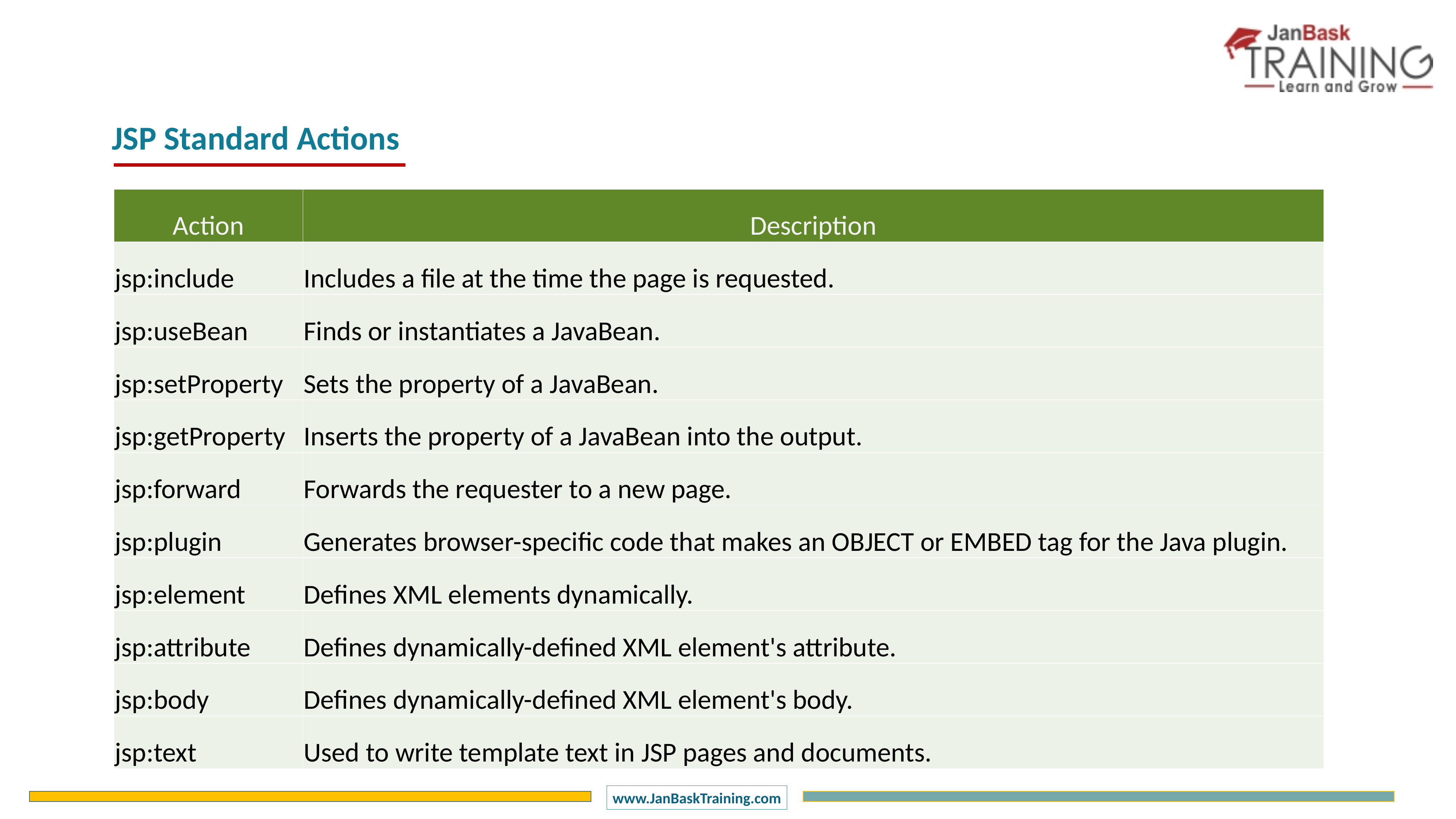

JSP Standard Actions

| Action | Description |
| --- | --- |
| jsp:include | Includes a file at the time the page is requested. |
| jsp:useBean | Finds or instantiates a JavaBean. |
| jsp:setProperty | Sets the property of a JavaBean. |
| jsp:getProperty | Inserts the property of a JavaBean into the output. |
| jsp:forward | Forwards the requester to a new page. |
| jsp:plugin | Generates browser-specific code that makes an OBJECT or EMBED tag for the Java plugin. |
| jsp:element | Defines XML elements dynamically. |
| jsp:attribute | Defines dynamically-defined XML element's attribute. |
| jsp:body | Defines dynamically-defined XML element's body. |
| jsp:text | Used to write template text in JSP pages and documents. |

### Chart

| Category | Sales |
|---|---|
| 1 Q | 60.0 |
| 2 Q | 40.0 |